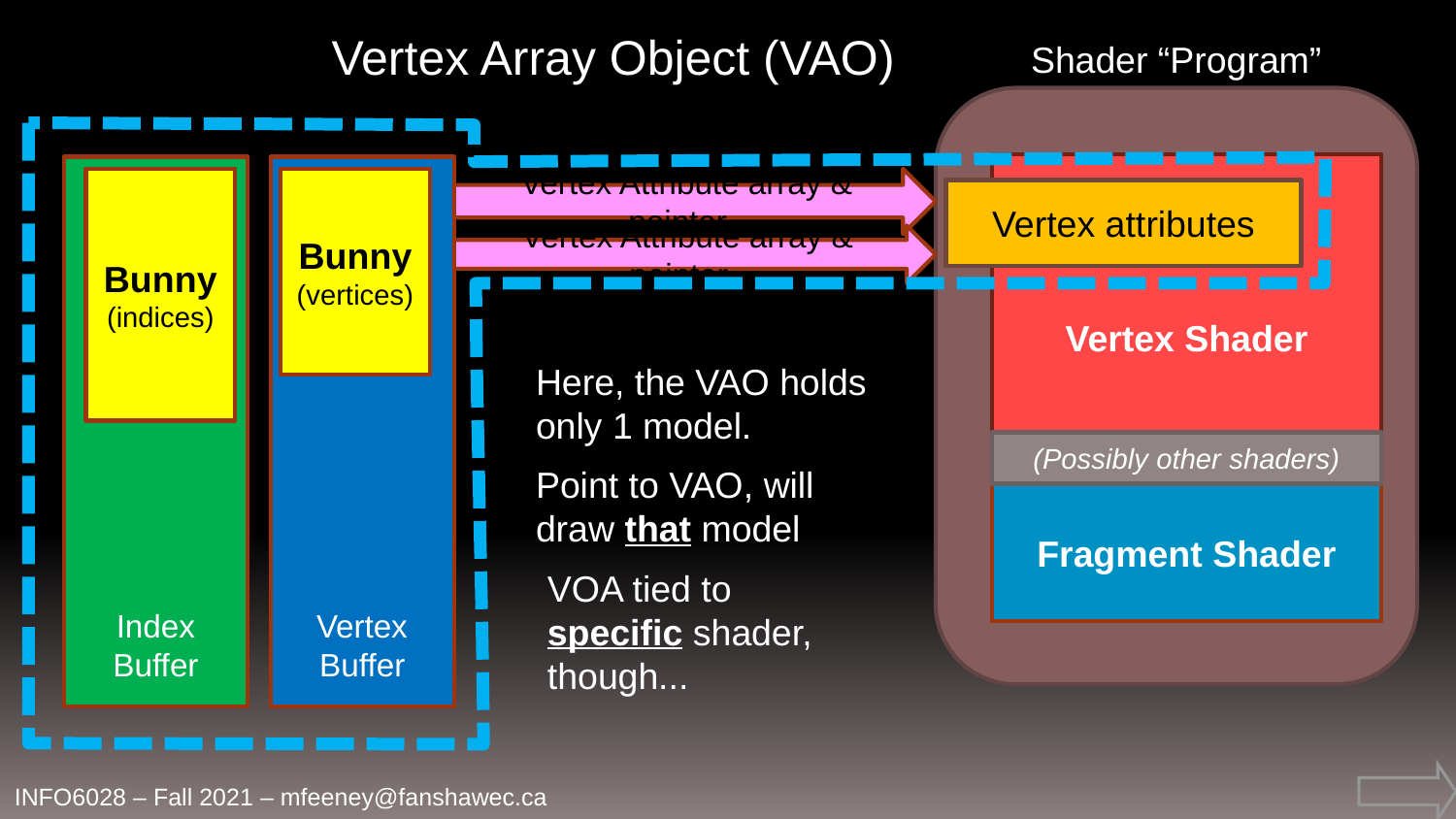

Vertex Array Object (VAO)
Shader “Program”

Vertex Shader

Index Buffer

Vertex Buffer
Bunny
(indices)
Bunny
(vertices)
Vertex Attribute array & pointer
Vertex attributes
Vertex Attribute array & pointer
Here, the VAO holds only 1 model.
(Possibly other shaders)
Point to VAO, will draw that model
Fragment Shader
VOA tied to specific shader, though...